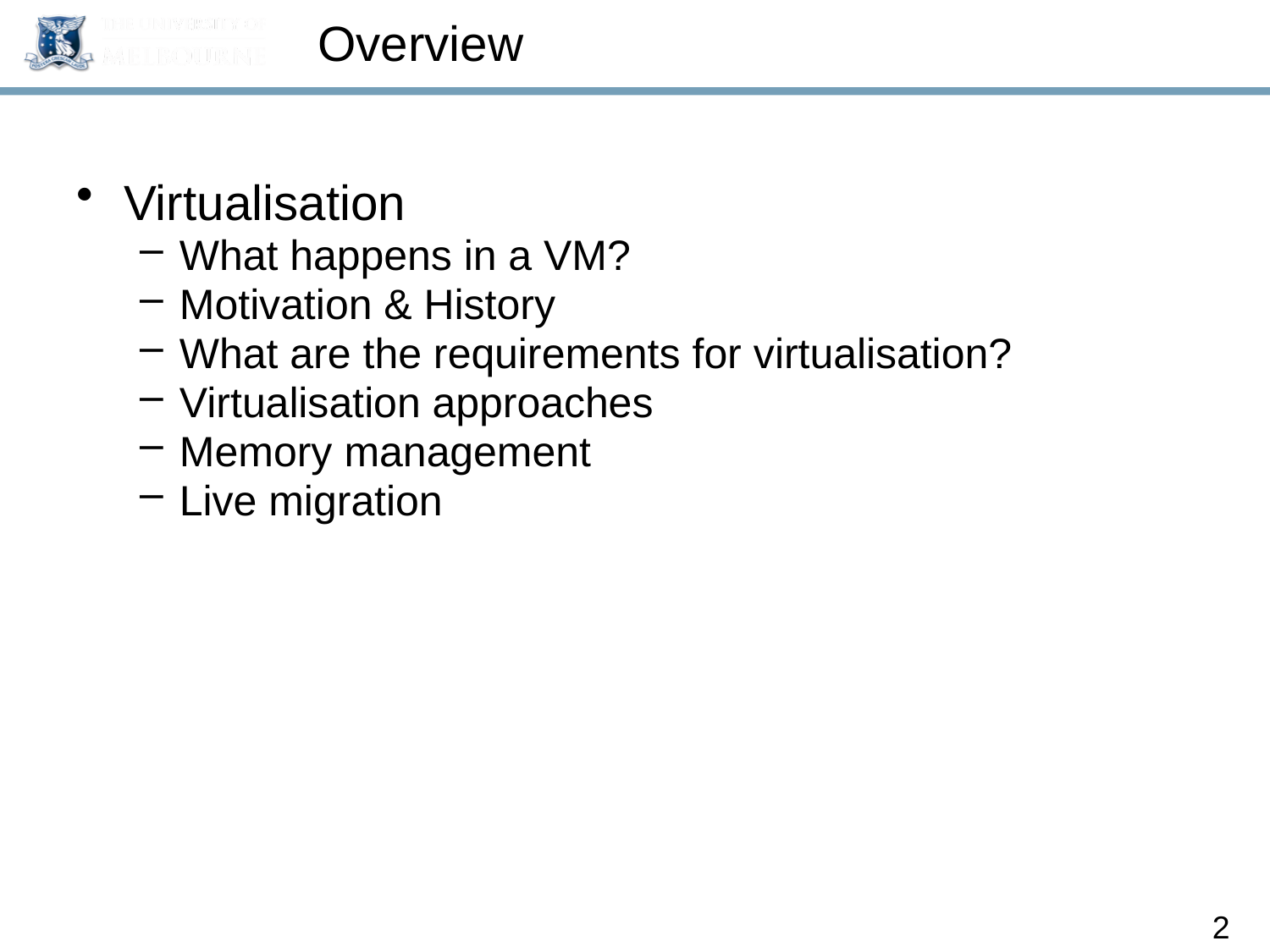

# Overview
Virtualisation
What happens in a VM?
Motivation & History
What are the requirements for virtualisation?
Virtualisation approaches
Memory management
Live migration